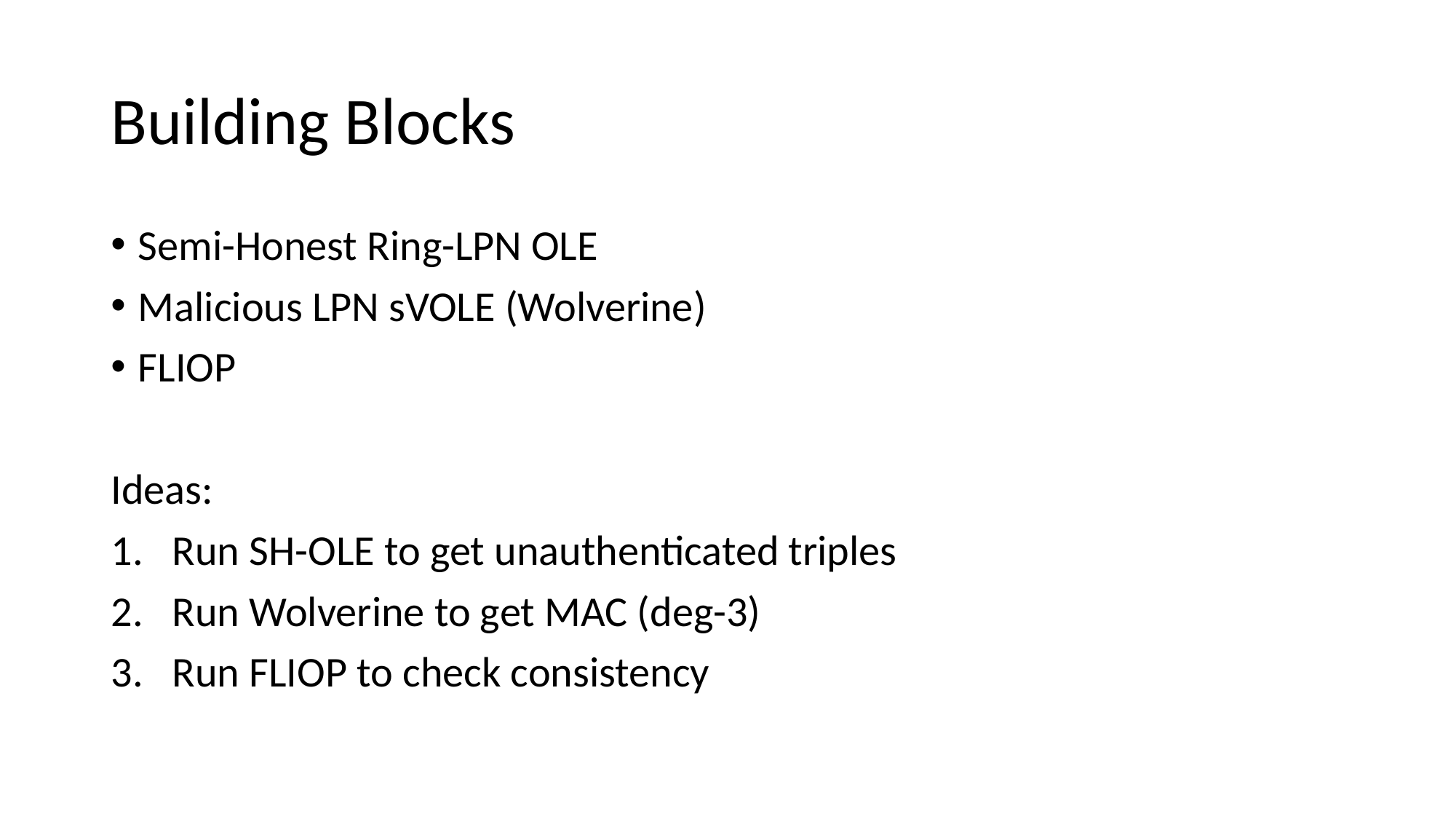

# Building Blocks
Semi-Honest Ring-LPN OLE
Malicious LPN sVOLE (Wolverine)
FLIOP

Ideas:
Run SH-OLE to get unauthenticated triples
Run Wolverine to get MAC (deg-3)
Run FLIOP to check consistency